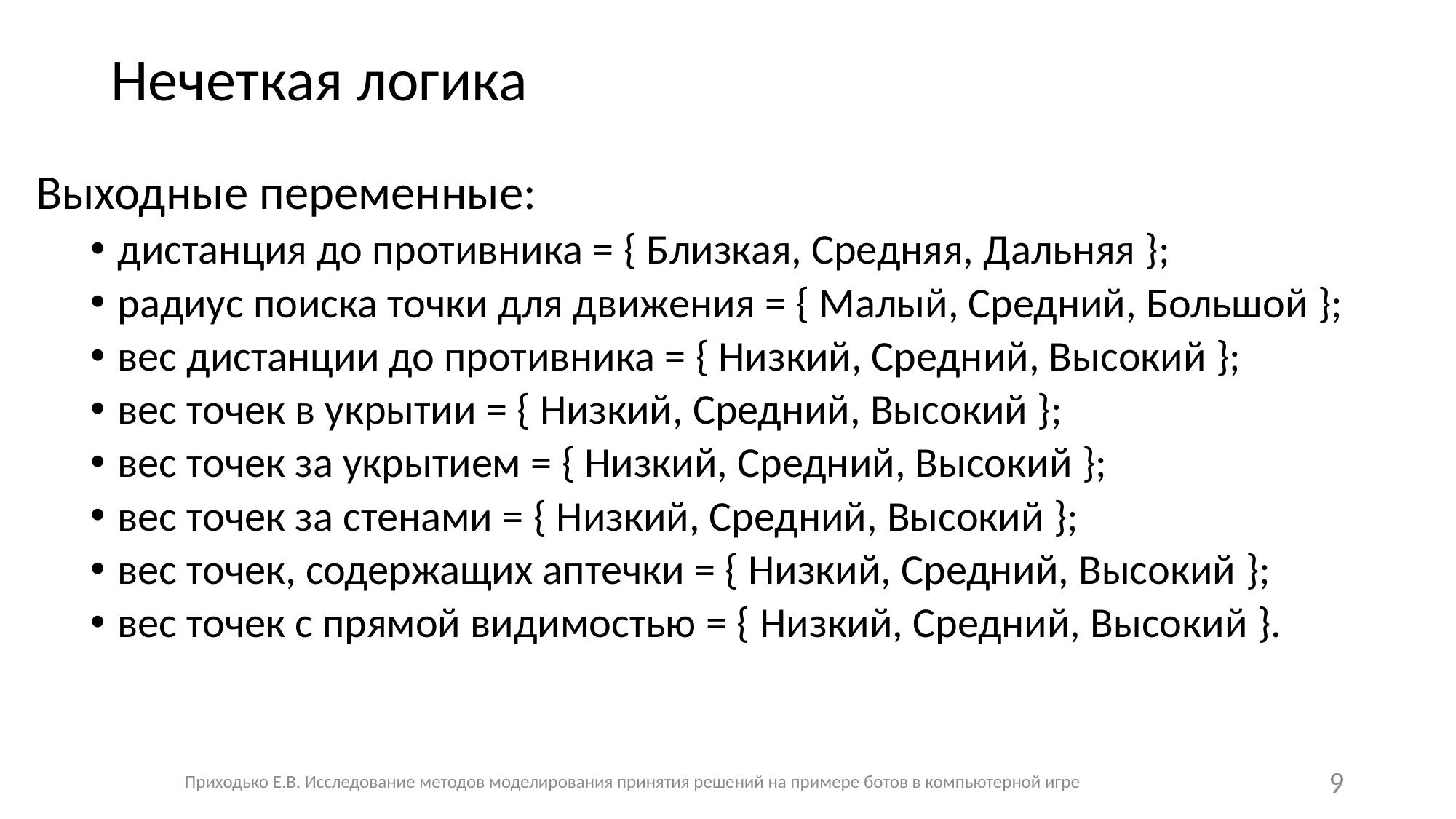

# Нечеткая логика
Выходные переменные:
дистанция до противника = { Близкая, Средняя, Дальняя };
радиус поиска точки для движения = { Малый, Средний, Большой };
вес дистанции до противника = { Низкий, Средний, Высокий };
вес точек в укрытии = { Низкий, Средний, Высокий };
вес точек за укрытием = { Низкий, Средний, Высокий };
вес точек за стенами = { Низкий, Средний, Высокий };
вес точек, содержащих аптечки = { Низкий, Средний, Высокий };
вес точек с прямой видимостью = { Низкий, Средний, Высокий }.

Приходько Е.В. Исследование методов моделирования принятия решений на примере ботов в компьютерной игре
9